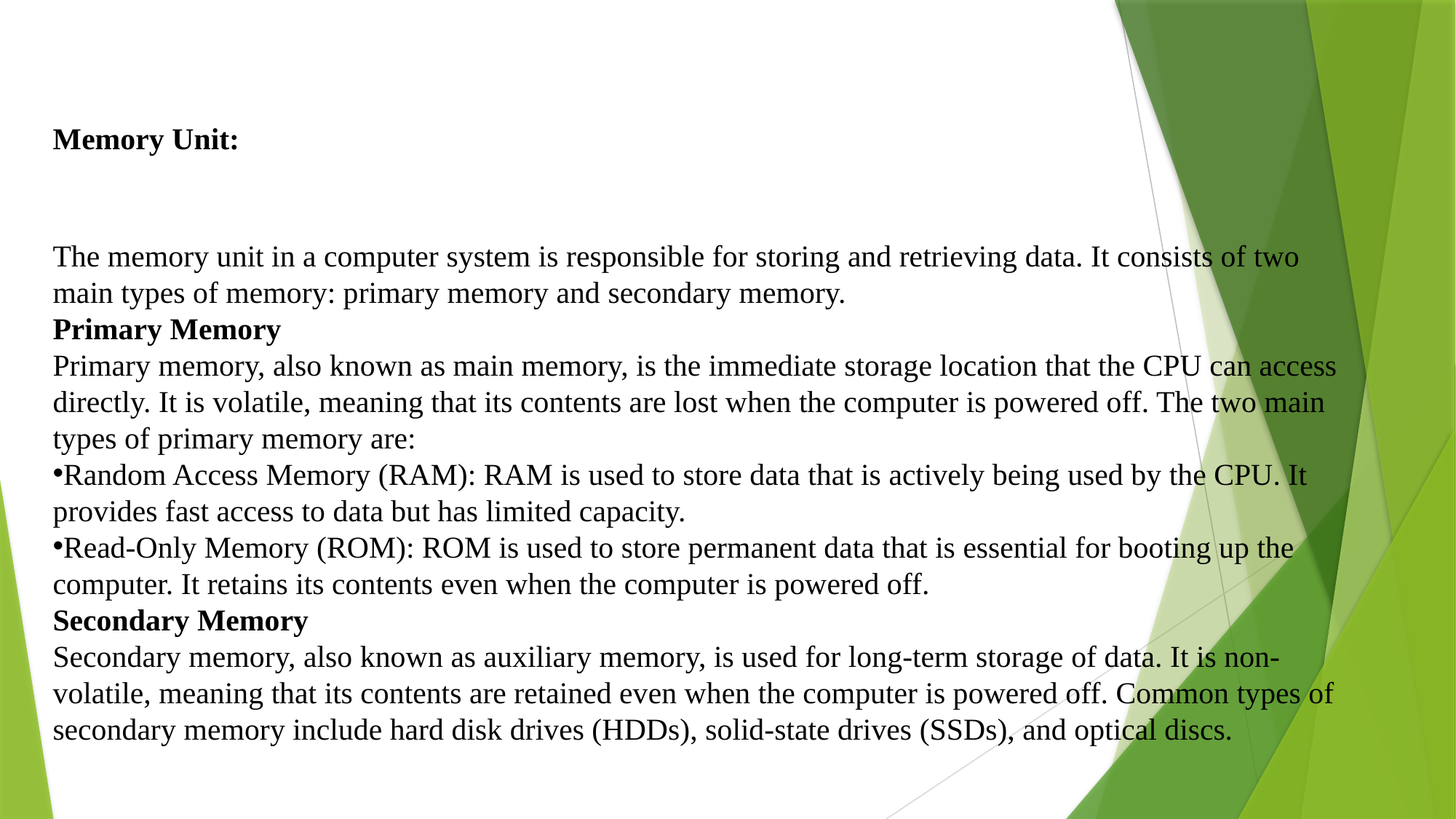

Memory Unit:
The memory unit in a computer system is responsible for storing and retrieving data. It consists of two main types of memory: primary memory and secondary memory.
Primary Memory
Primary memory, also known as main memory, is the immediate storage location that the CPU can access directly. It is volatile, meaning that its contents are lost when the computer is powered off. The two main types of primary memory are:
Random Access Memory (RAM): RAM is used to store data that is actively being used by the CPU. It provides fast access to data but has limited capacity.
Read-Only Memory (ROM): ROM is used to store permanent data that is essential for booting up the computer. It retains its contents even when the computer is powered off.
Secondary Memory
Secondary memory, also known as auxiliary memory, is used for long-term storage of data. It is non-volatile, meaning that its contents are retained even when the computer is powered off. Common types of secondary memory include hard disk drives (HDDs), solid-state drives (SSDs), and optical discs.